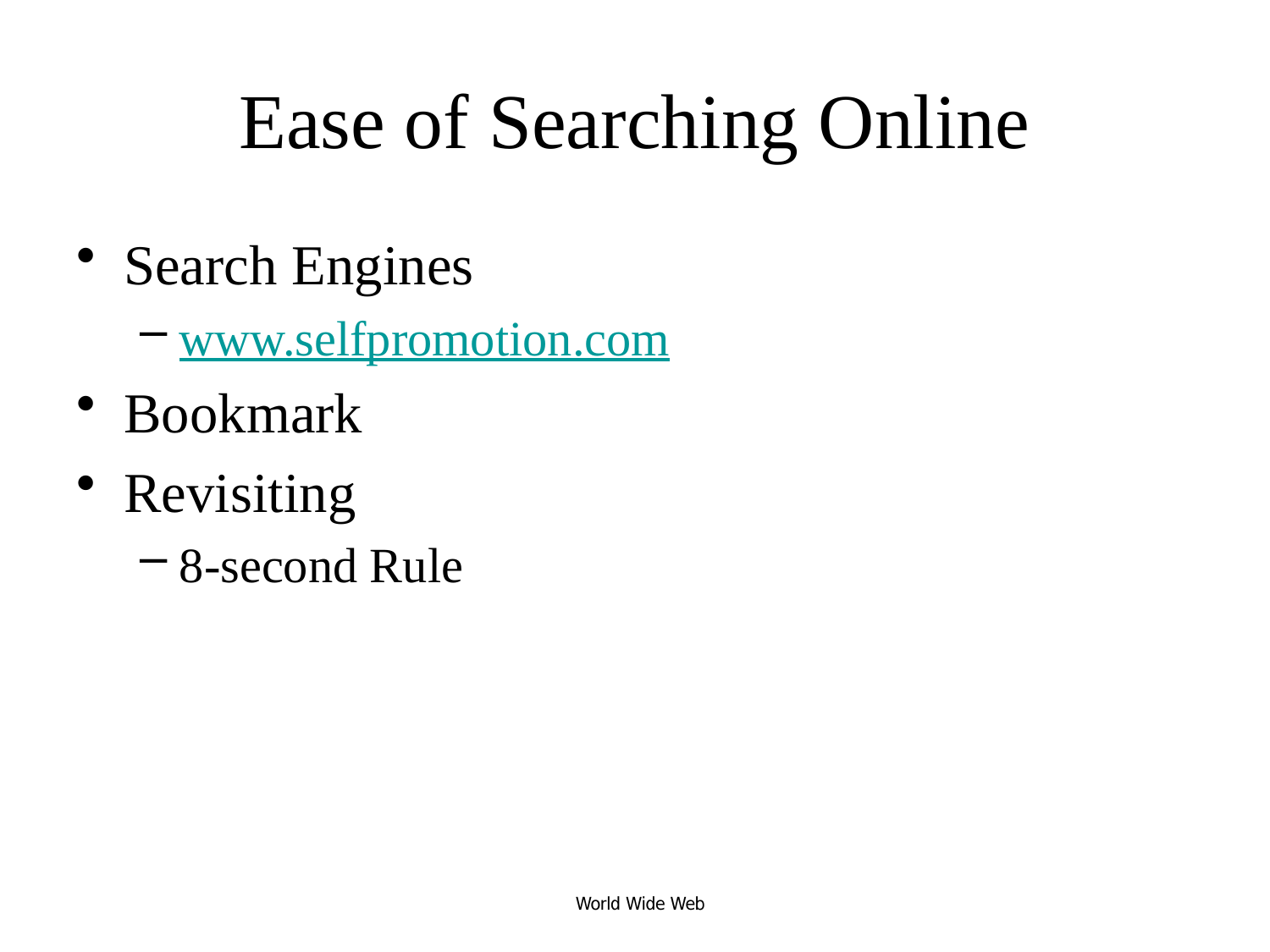

# Ease of Searching Online
Search Engines
www.selfpromotion.com
Bookmark
Revisiting
8-second Rule
World Wide Web